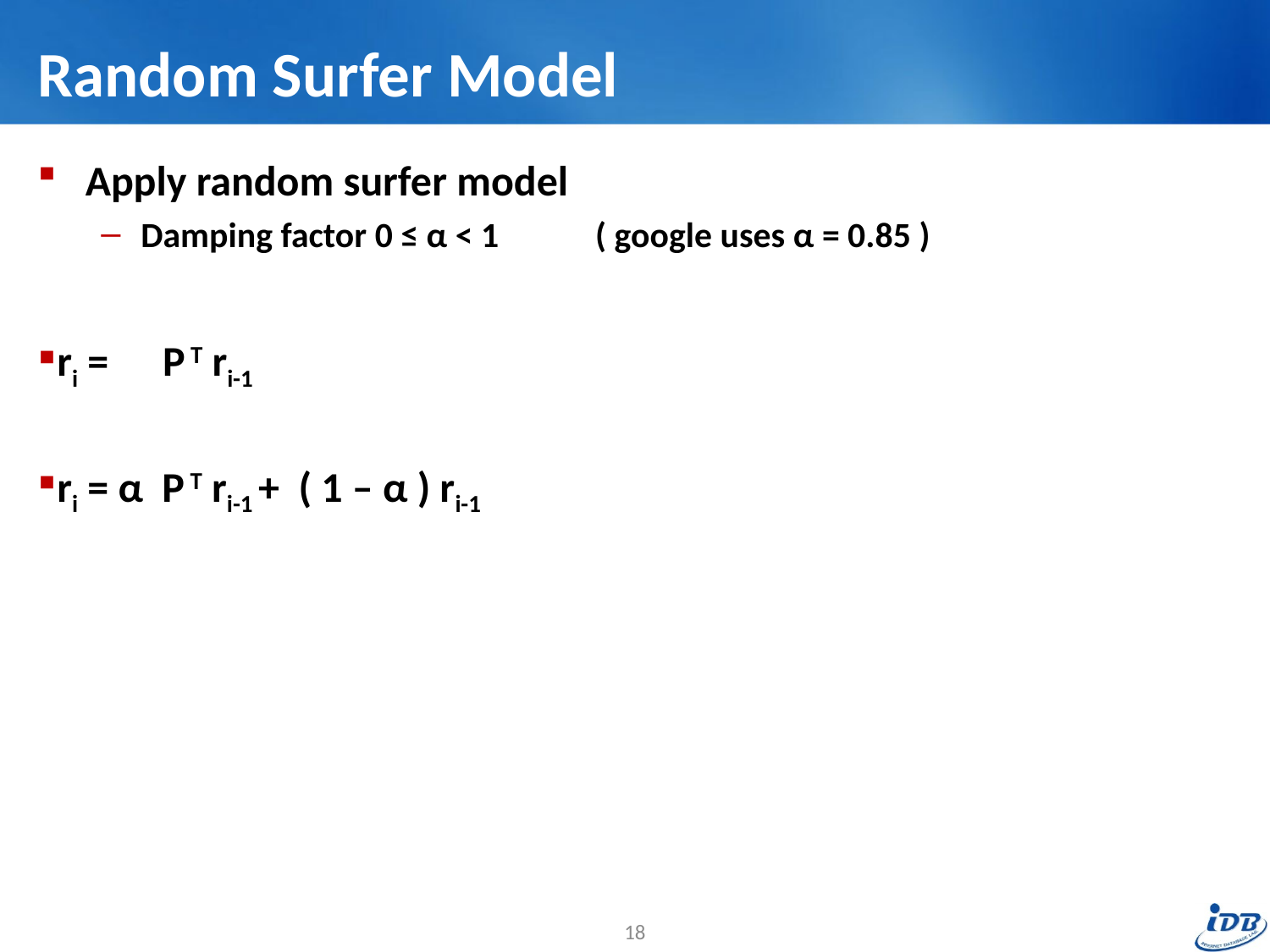

# Random Surfer Model
Apply random surfer model
Damping factor 0 ≤ α < 1            ( google uses α = 0.85 )

ri =      P T ri-1

ri = α  P T ri-1 +  ( 1 – α ) ri-1

18